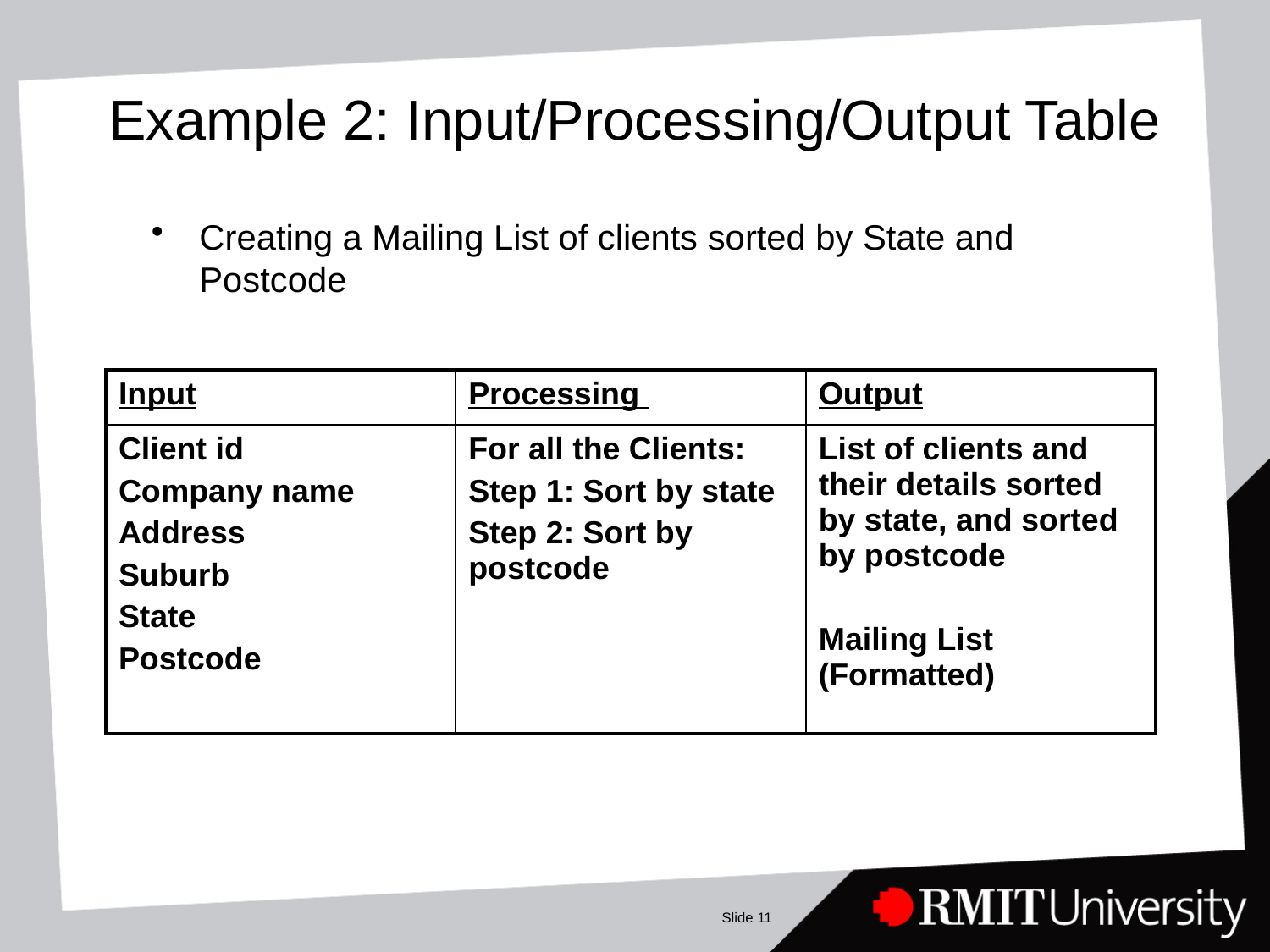

# Example 2: Input/Processing/Output Table
Creating a Mailing List of clients sorted by State and Postcode
| Input | Processing | Output |
| --- | --- | --- |
| Client id Company name Address Suburb State Postcode | For all the Clients: Step 1: Sort by state Step 2: Sort by postcode | List of clients and their details sorted by state, and sorted by postcode Mailing List (Formatted) |
Slide 11